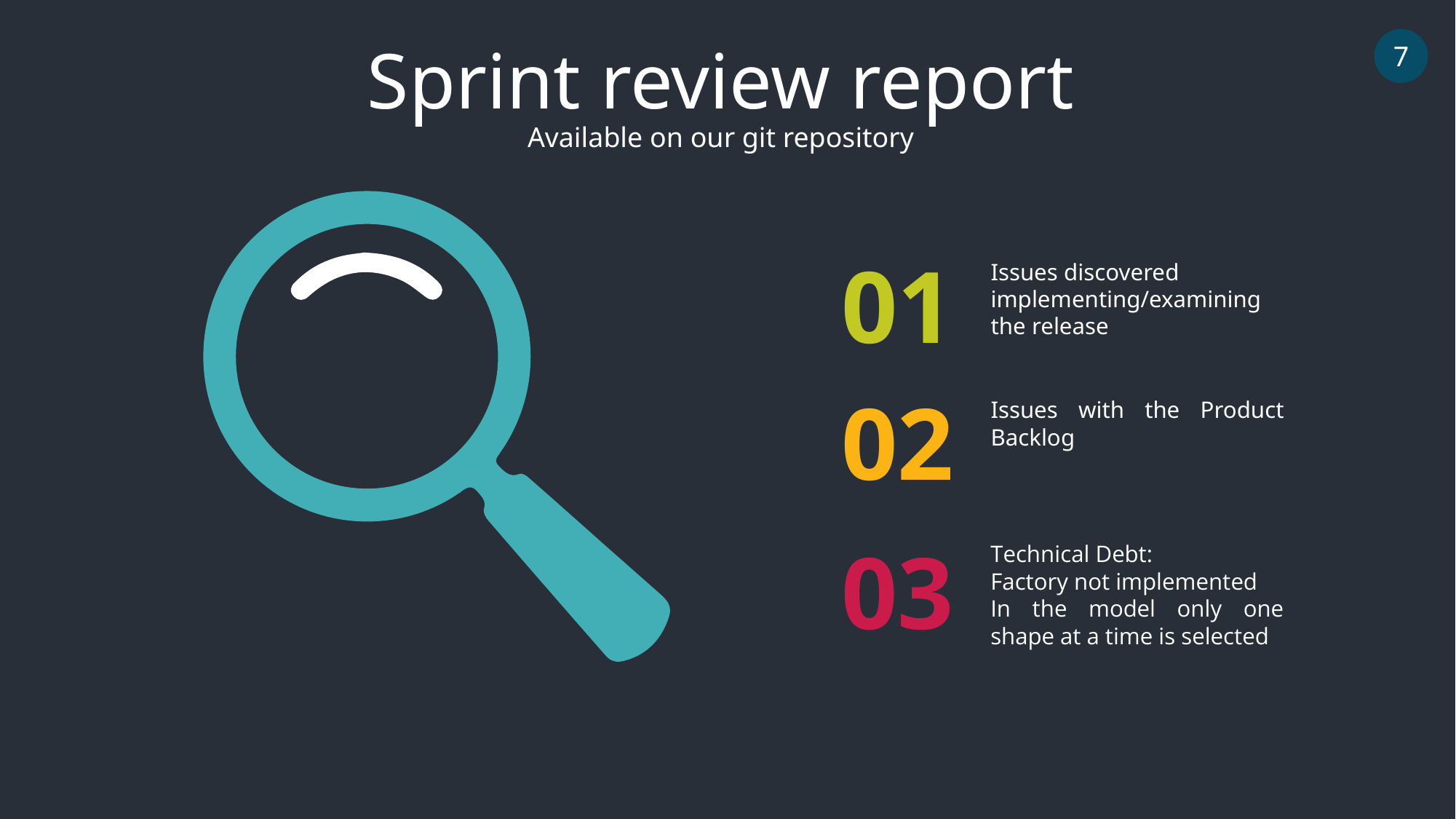

Sprint review report
7
Available on our git repository

01
Issues discovered implementing/examining the release

02
Issues with the Product Backlog
03
Technical Debt:
Factory not implemented
In the model only one shape at a time is selected